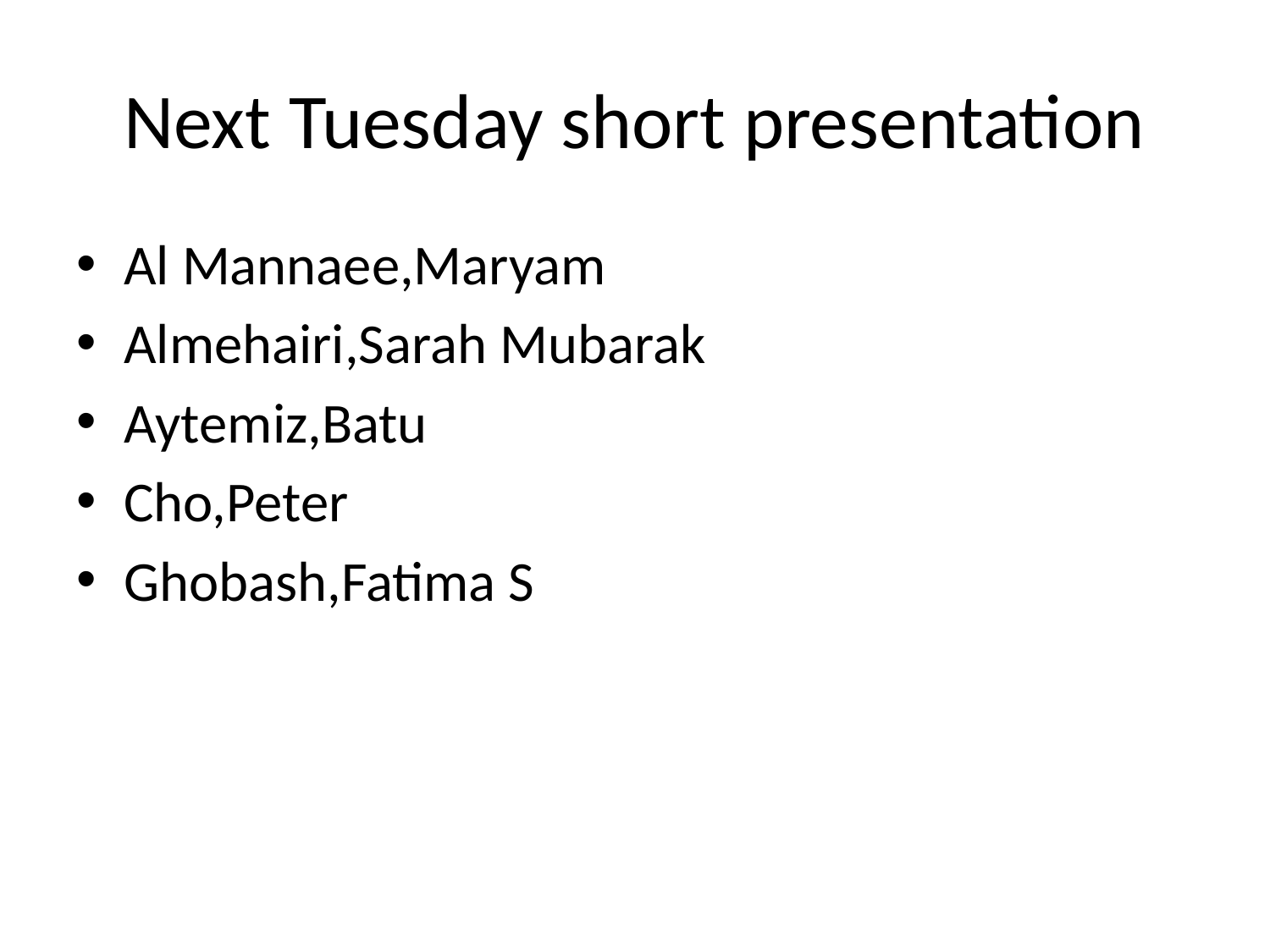

# Next Tuesday short presentation
Al Mannaee,Maryam
Almehairi,Sarah Mubarak
Aytemiz,Batu
Cho,Peter
Ghobash,Fatima S